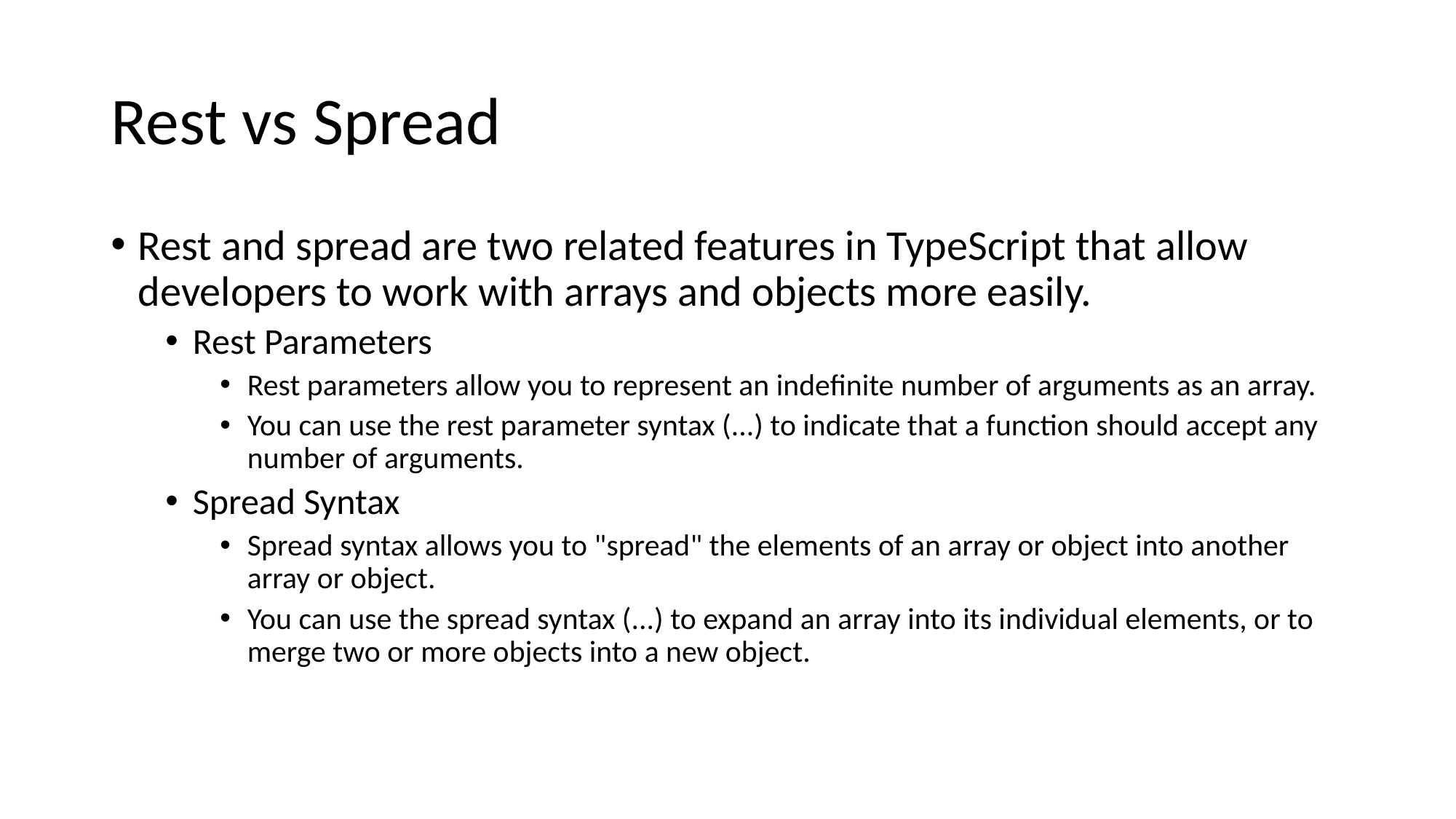

# Rest vs Spread
Rest and spread are two related features in TypeScript that allow developers to work with arrays and objects more easily.
Rest Parameters
Rest parameters allow you to represent an indefinite number of arguments as an array.
You can use the rest parameter syntax (...) to indicate that a function should accept any number of arguments.
Spread Syntax
Spread syntax allows you to "spread" the elements of an array or object into another array or object.
You can use the spread syntax (...) to expand an array into its individual elements, or to merge two or more objects into a new object.